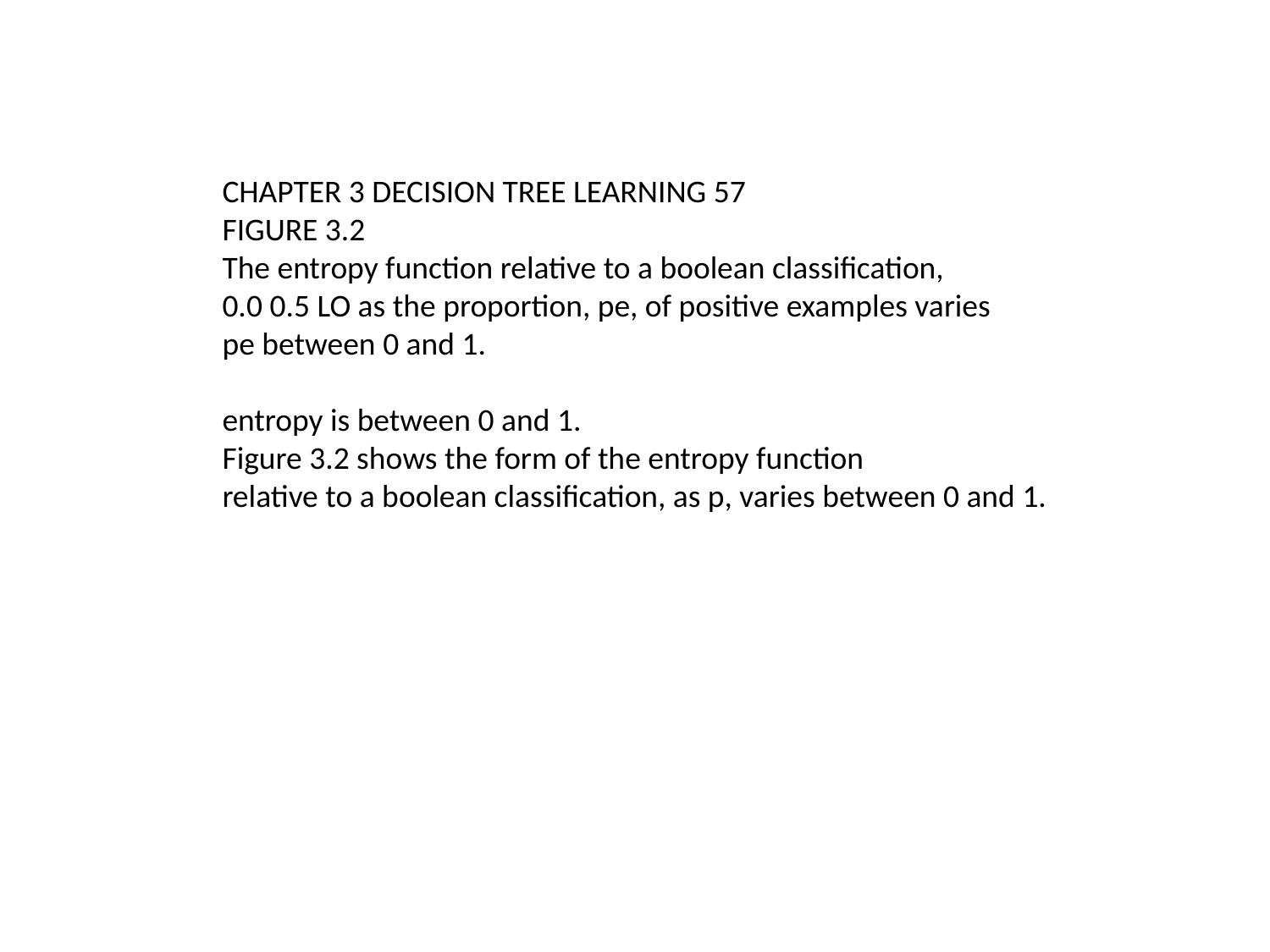

#

CHAPTER 3 DECISION TREE LEARNING 57
FIGURE 3.2
The entropy function relative to a boolean classification,
0.0 0.5 LO as the proportion, pe, of positive examples varies
pe between 0 and 1.
entropy is between 0 and 1.
Figure 3.2 shows the form of the entropy function
relative to a boolean classification, as p, varies between 0 and 1.